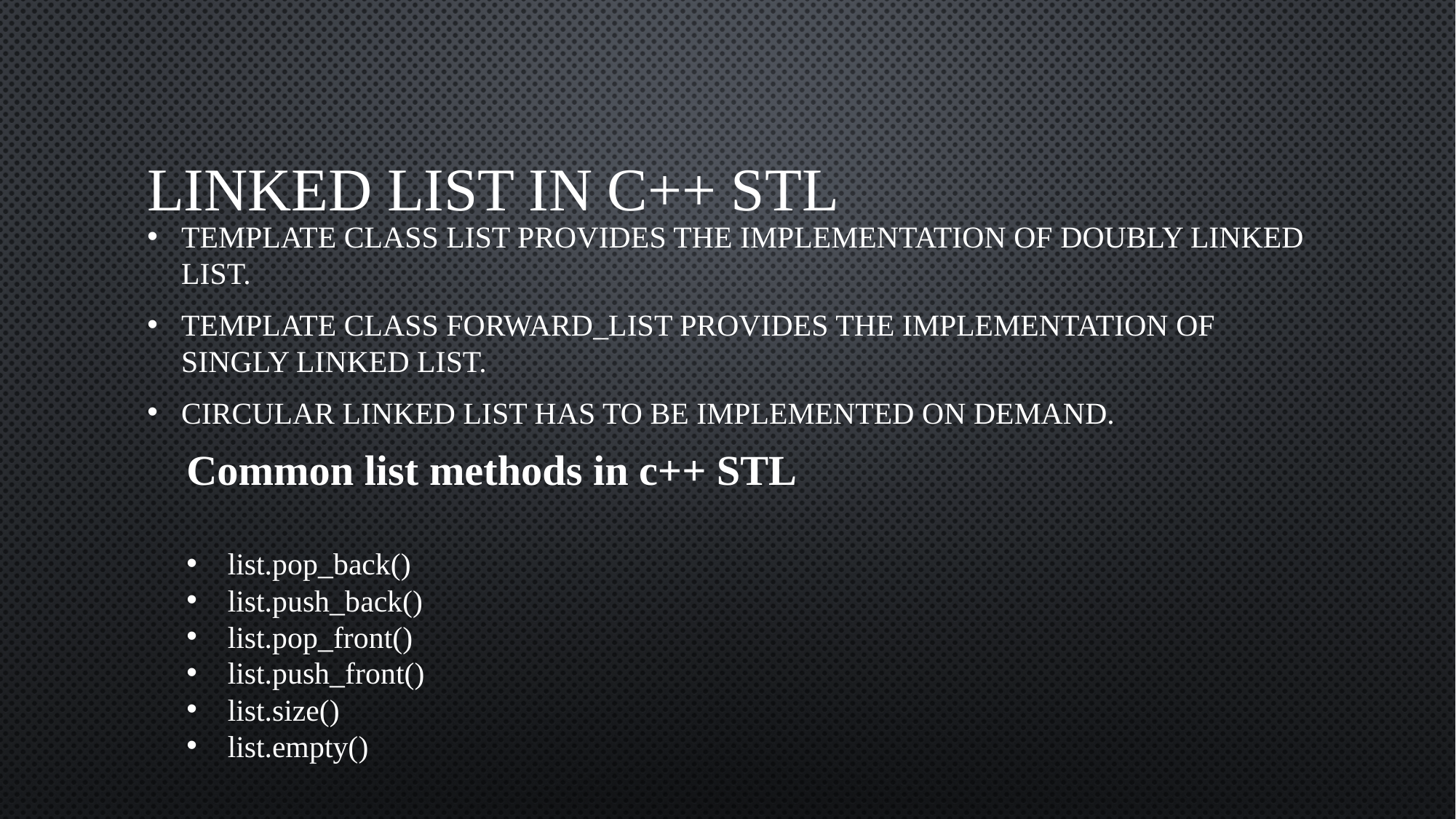

# Linked list in C++ STL
Template class list provides the implementation of doubly linked list.
Template class Forward_list provides the implementation of singly linked list.
Circular linked list has to be implemented on demand.

Common list methods in c++ STL

list.pop_back()
list.push_back()
list.pop_front()
list.push_front()
list.size()
list.empty()